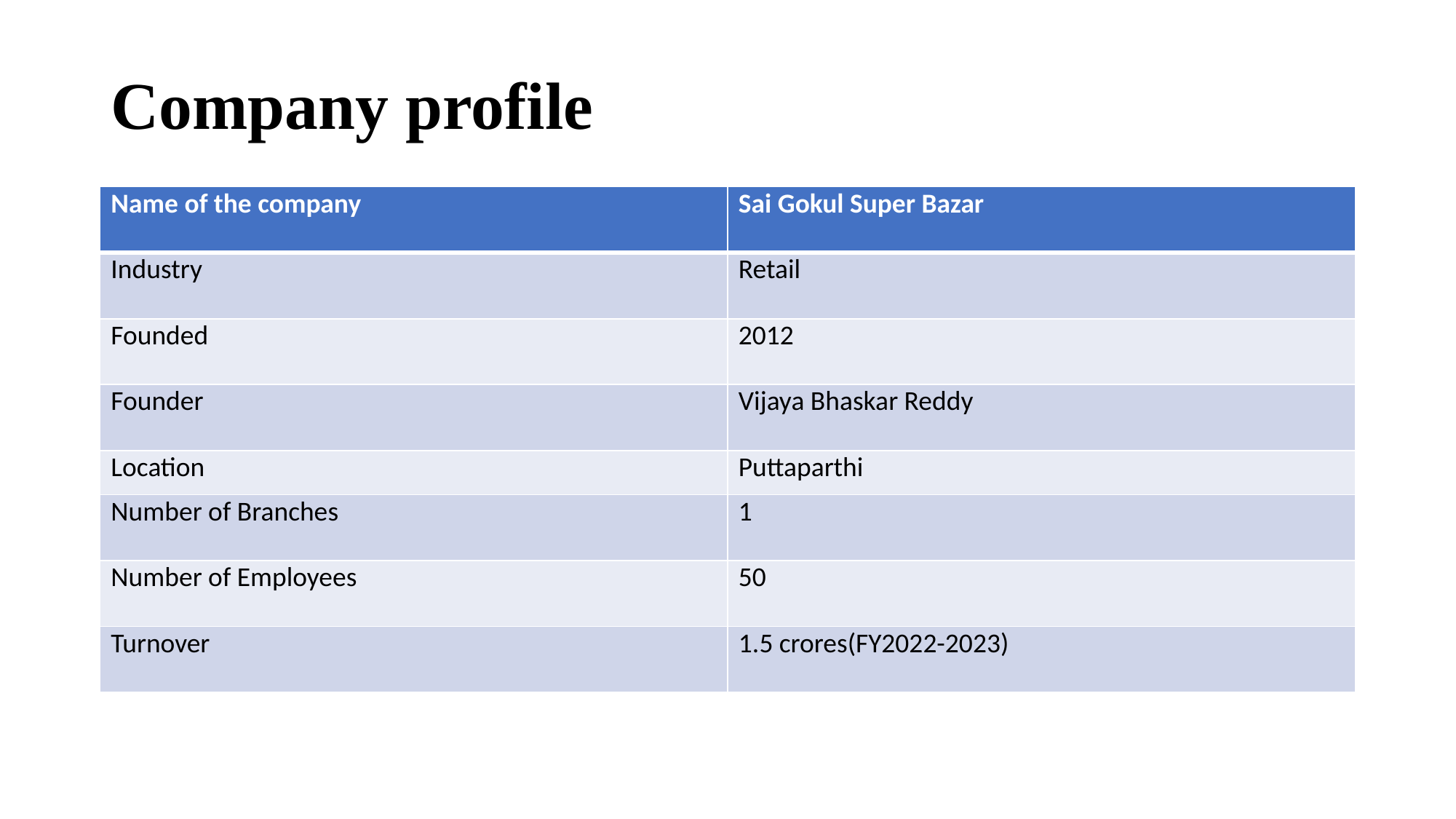

# Company profile
| Name of the company | Sai Gokul Super Bazar |
| --- | --- |
| Industry | Retail |
| Founded | 2012 |
| Founder | Vijaya Bhaskar Reddy |
| Location | Puttaparthi |
| Number of Branches | 1 |
| Number of Employees | 50 |
| Turnover | 1.5 crores(FY2022-2023) |